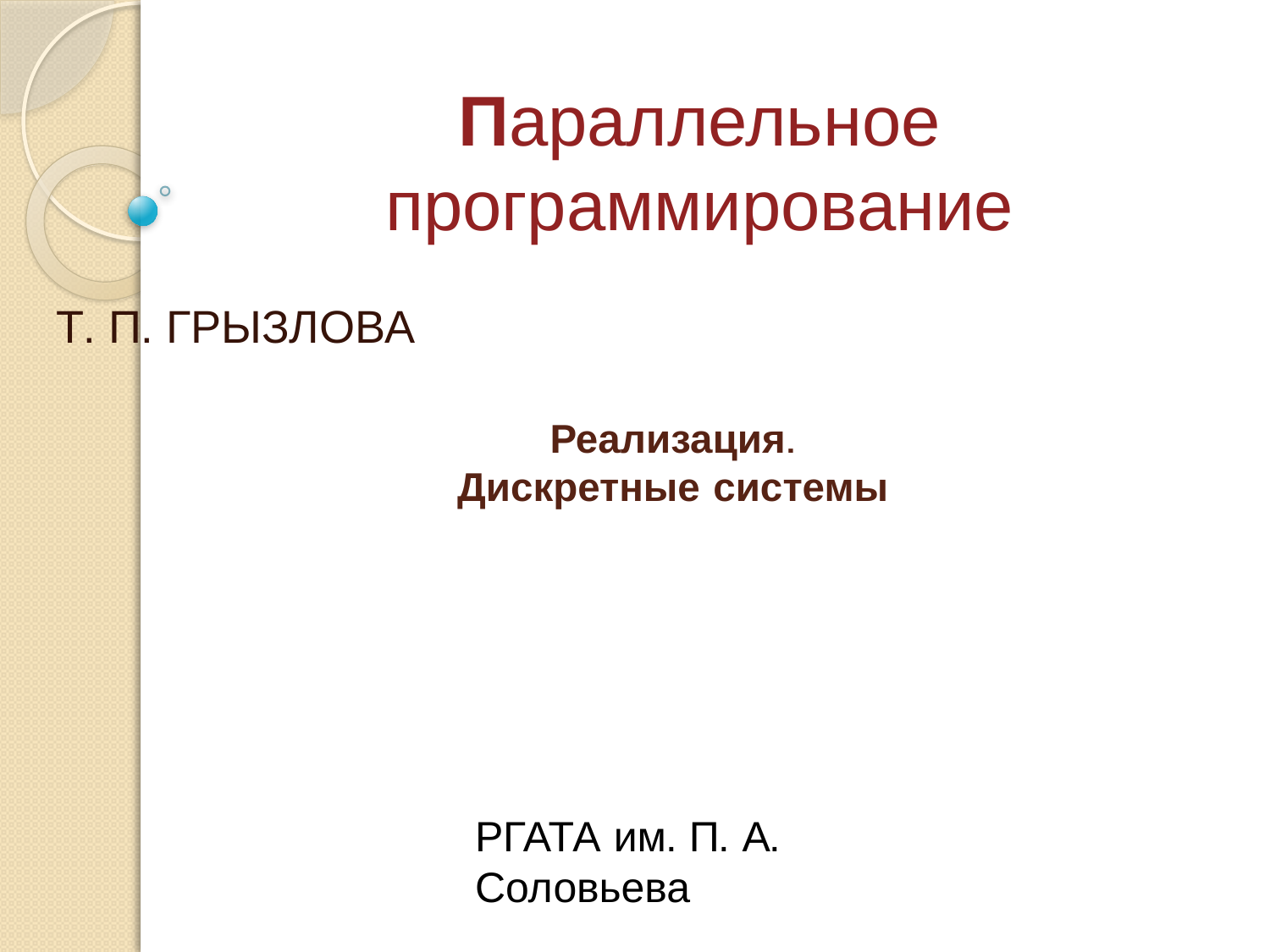

Параллельное программирование
Т. П. ГРЫЗЛОВА

# Реализация. Дискретные системы
РГАТА им. П. А. Соловьева